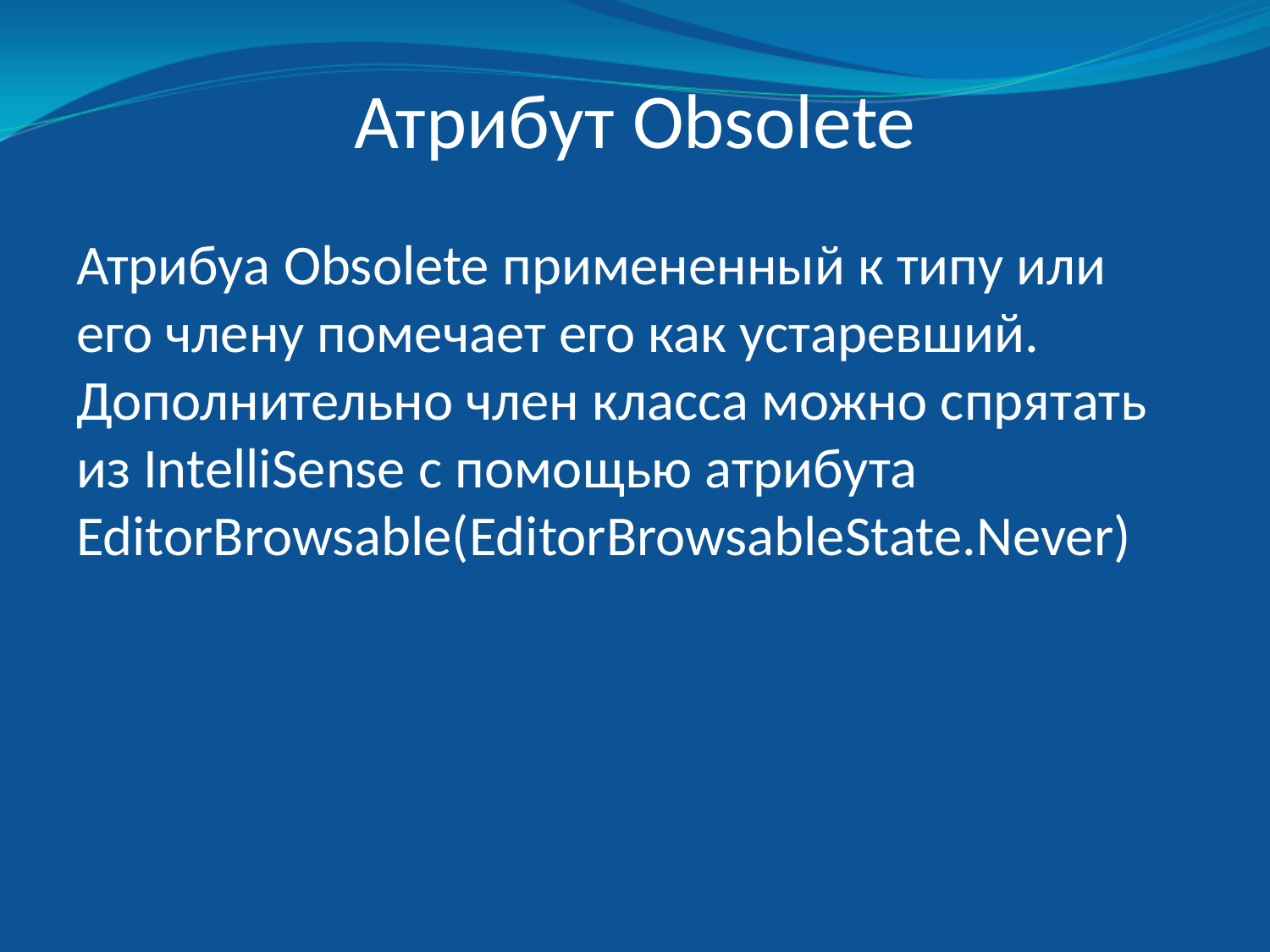

# Атрибут Obsolete
Атрибуа Obsolete примененный к типу или его члену помечает его как устаревший. Дополнительно член класса можно спрятать из IntelliSense с помощью атрибута EditorBrowsable(EditorBrowsableState.Never)